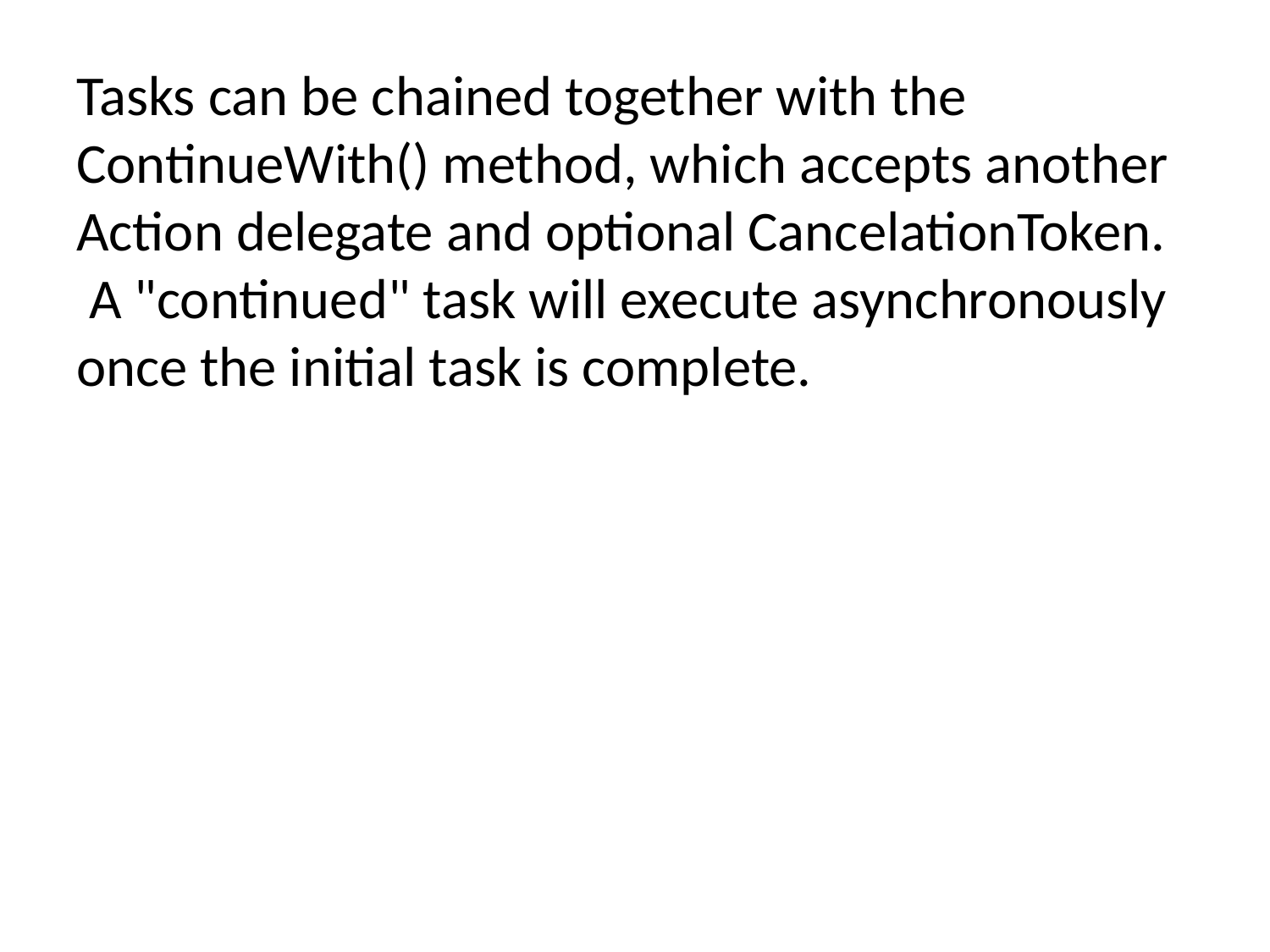

Tasks can be chained together with the ContinueWith() method, which accepts another Action delegate and optional CancelationToken.  A "continued" task will execute asynchronously once the initial task is complete.